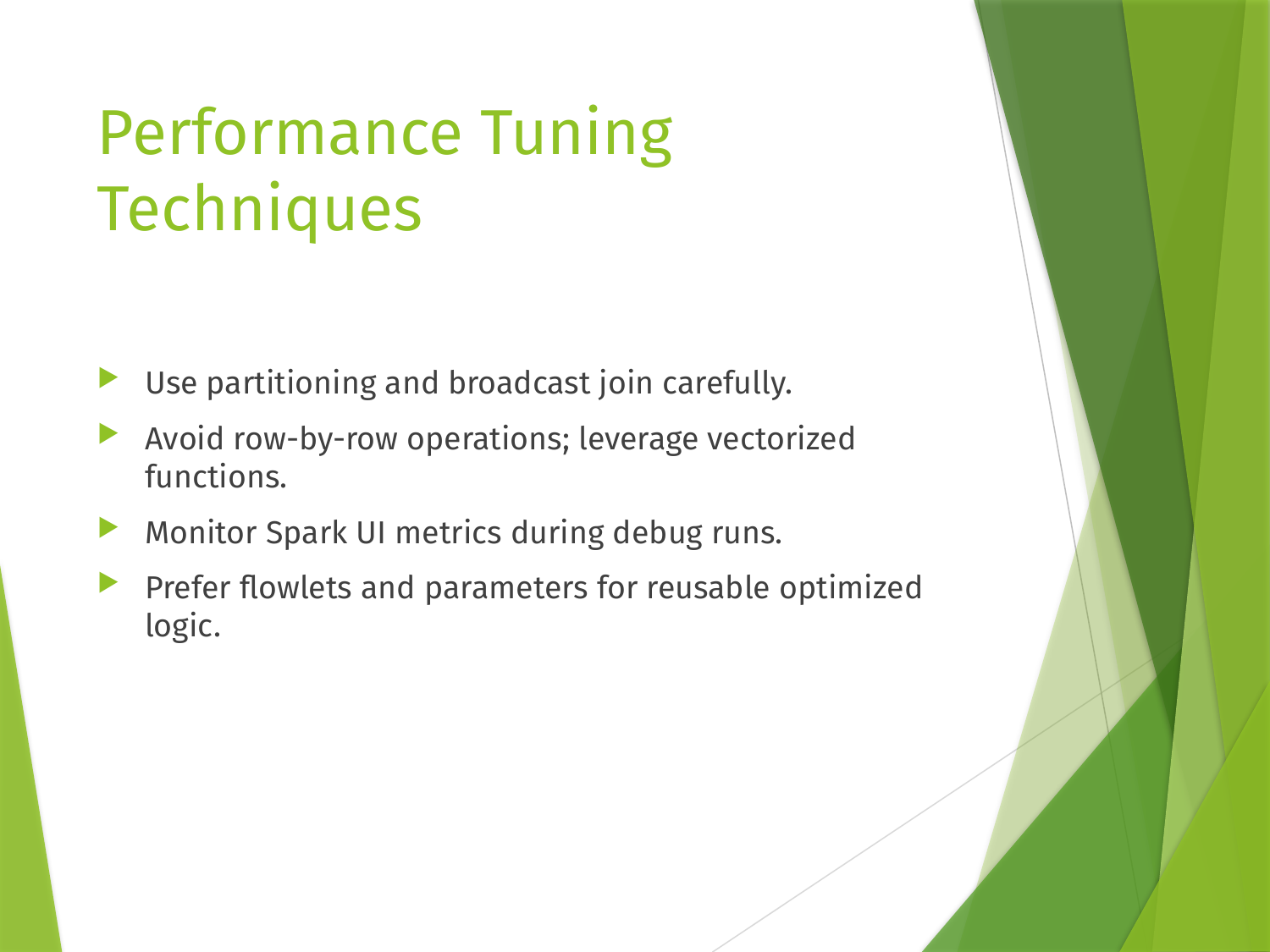

# Performance Tuning Techniques

Use partitioning and broadcast join carefully.
Avoid row-by-row operations; leverage vectorized functions.
Monitor Spark UI metrics during debug runs.
Prefer flowlets and parameters for reusable optimized logic.